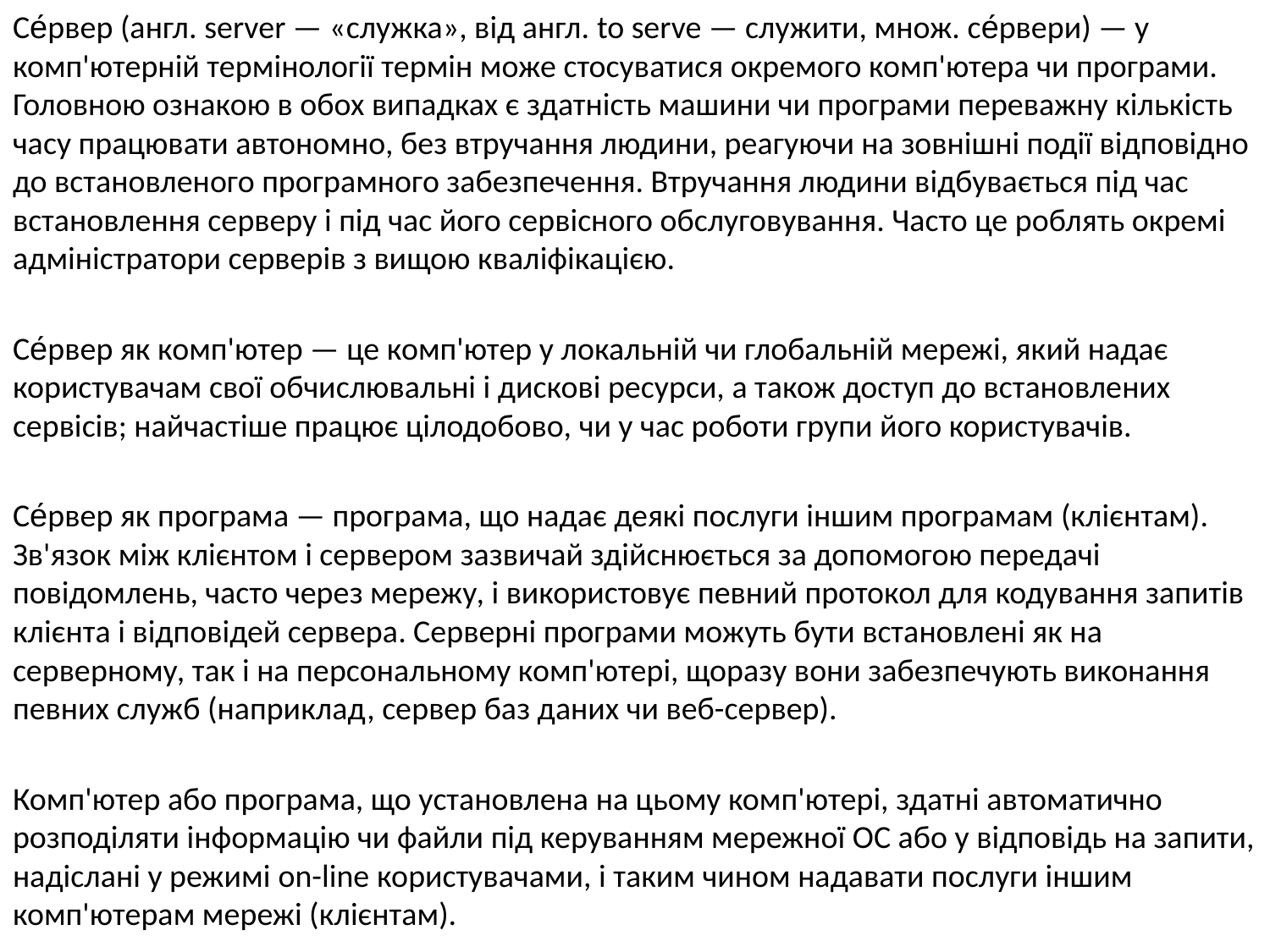

Се́рвер (англ. server — «служка», від англ. to serve — служити, множ. се́рвери) — у комп'ютерній термінології термін може стосуватися окремого комп'ютера чи програми. Головною ознакою в обох випадках є здатність машини чи програми переважну кількість часу працювати автономно, без втручання людини, реагуючи на зовнішні події відповідно до встановленого програмного забезпечення. Втручання людини відбувається під час встановлення серверу і під час його сервісного обслуговування. Часто це роблять окремі адміністратори серверів з вищою кваліфікацією.

Се́рвер як комп'ютер — це комп'ютер у локальній чи глобальній мережі, який надає користувачам свої обчислювальні і дискові ресурси, а також доступ до встановлених сервісів; найчастіше працює цілодобово, чи у час роботи групи його користувачів.

Се́рвер як програма — програма, що надає деякі послуги іншим програмам (клієнтам). Зв'язок між клієнтом і сервером зазвичай здійснюється за допомогою передачі повідомлень, часто через мережу, і використовує певний протокол для кодування запитів клієнта і відповідей сервера. Серверні програми можуть бути встановлені як на серверному, так і на персональному комп'ютері, щоразу вони забезпечують виконання певних служб (наприклад, сервер баз даних чи веб-сервер).

Комп'ютер або програма, що установлена на цьому комп'ютері, здатні автоматично розподіляти інформацію чи файли під керуванням мережної ОС або у відповідь на запити, надіслані у режимі on-line користувачами, і таким чином надавати послуги іншим комп'ютерам мережі (клієнтам).